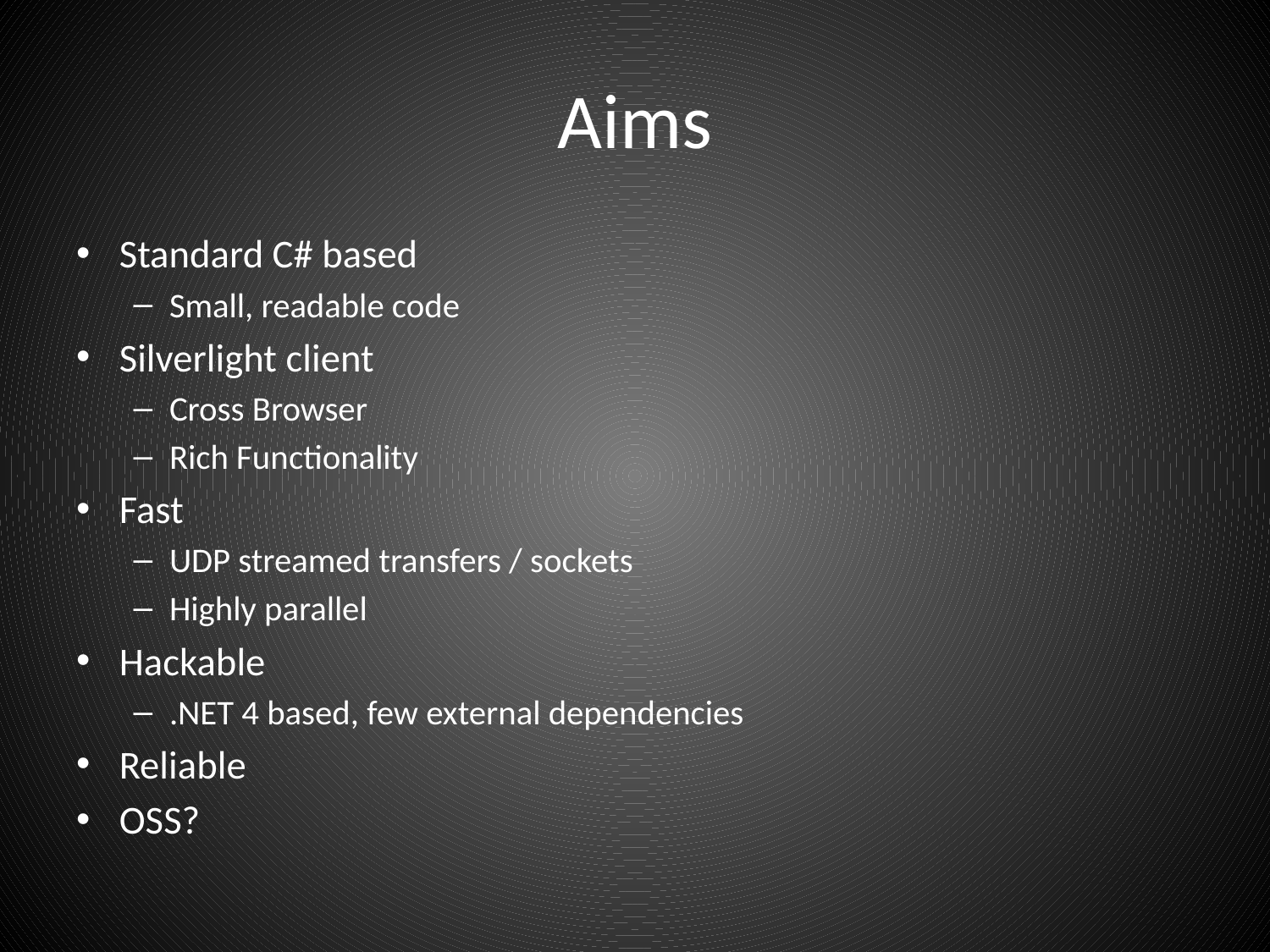

# Aims
Standard C# based
Small, readable code
Silverlight client
Cross Browser
Rich Functionality
Fast
UDP streamed transfers / sockets
Highly parallel
Hackable
.NET 4 based, few external dependencies
Reliable
OSS?